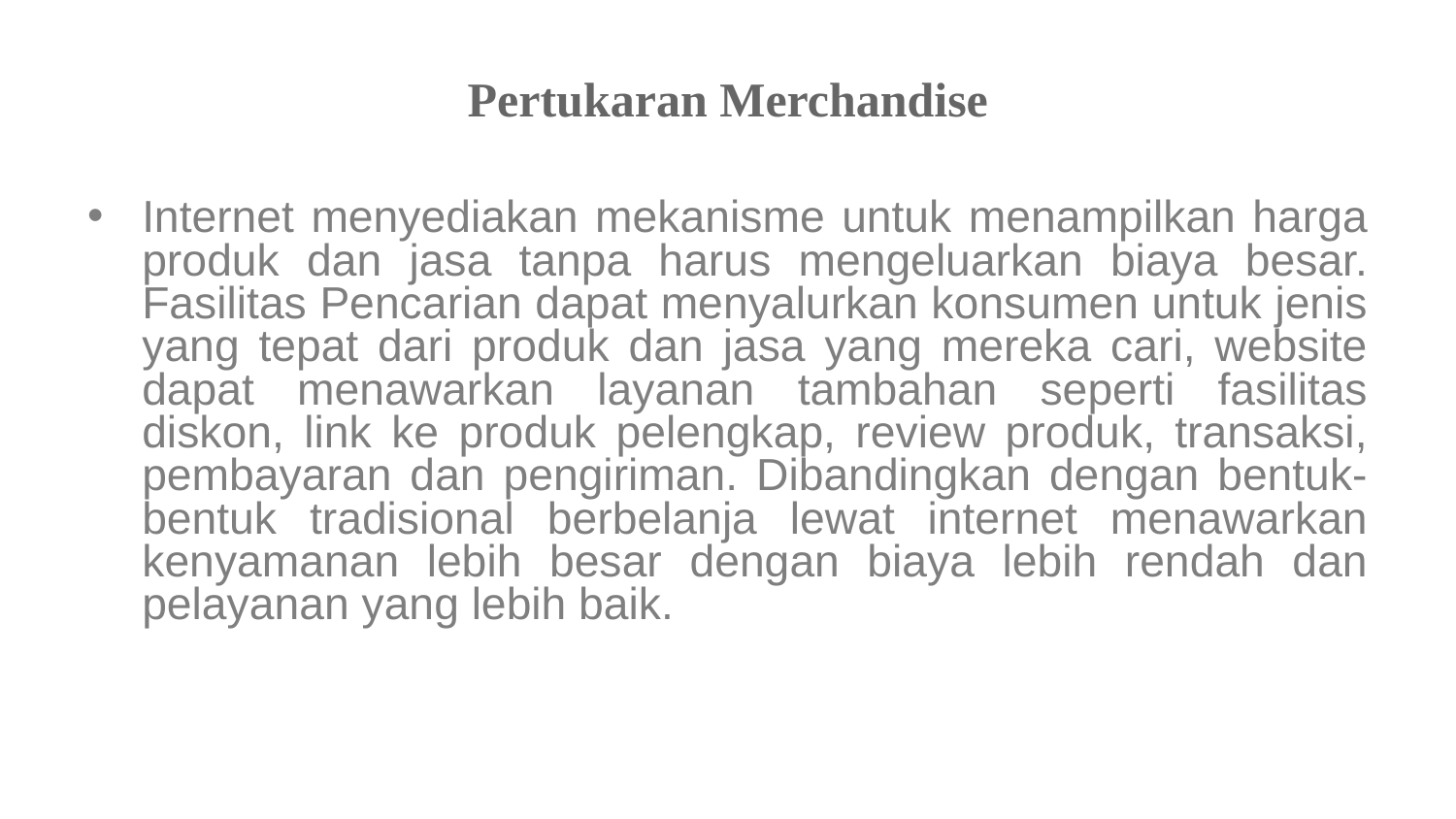

# Pertukaran Merchandise
Internet menyediakan mekanisme untuk menampilkan harga produk dan jasa tanpa harus mengeluarkan biaya besar. Fasilitas Pencarian dapat menyalurkan konsumen untuk jenis yang tepat dari produk dan jasa yang mereka cari, website dapat menawarkan layanan tambahan seperti fasilitas diskon, link ke produk pelengkap, review produk, transaksi, pembayaran dan pengiriman. Dibandingkan dengan bentuk-bentuk tradisional berbelanja lewat internet menawarkan kenyamanan lebih besar dengan biaya lebih rendah dan pelayanan yang lebih baik.